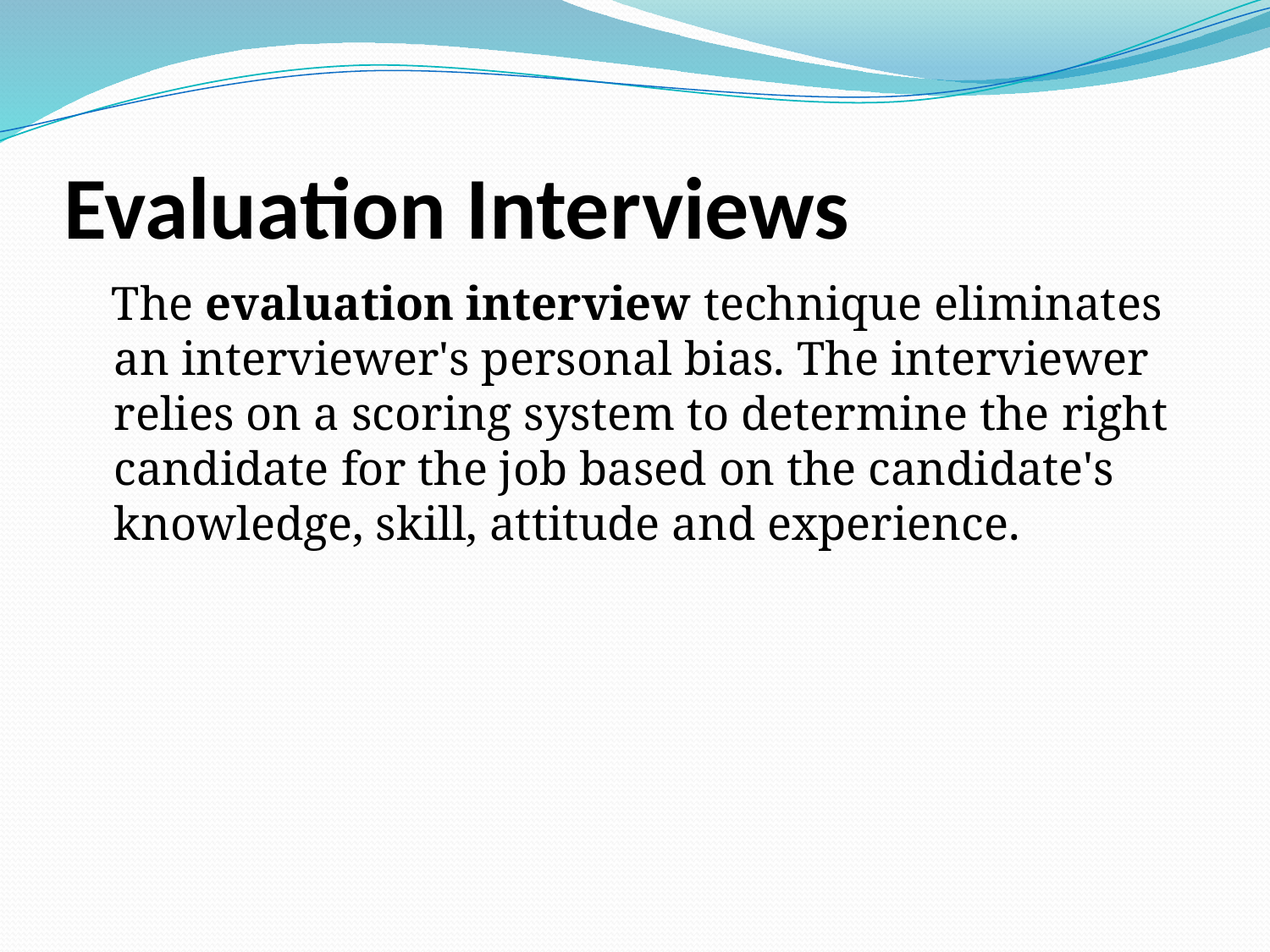

# Evaluation Interviews
   The evaluation interview technique eliminates an interviewer's personal bias. The interviewer relies on a scoring system to determine the right candidate for the job based on the candidate's knowledge, skill, attitude and experience.